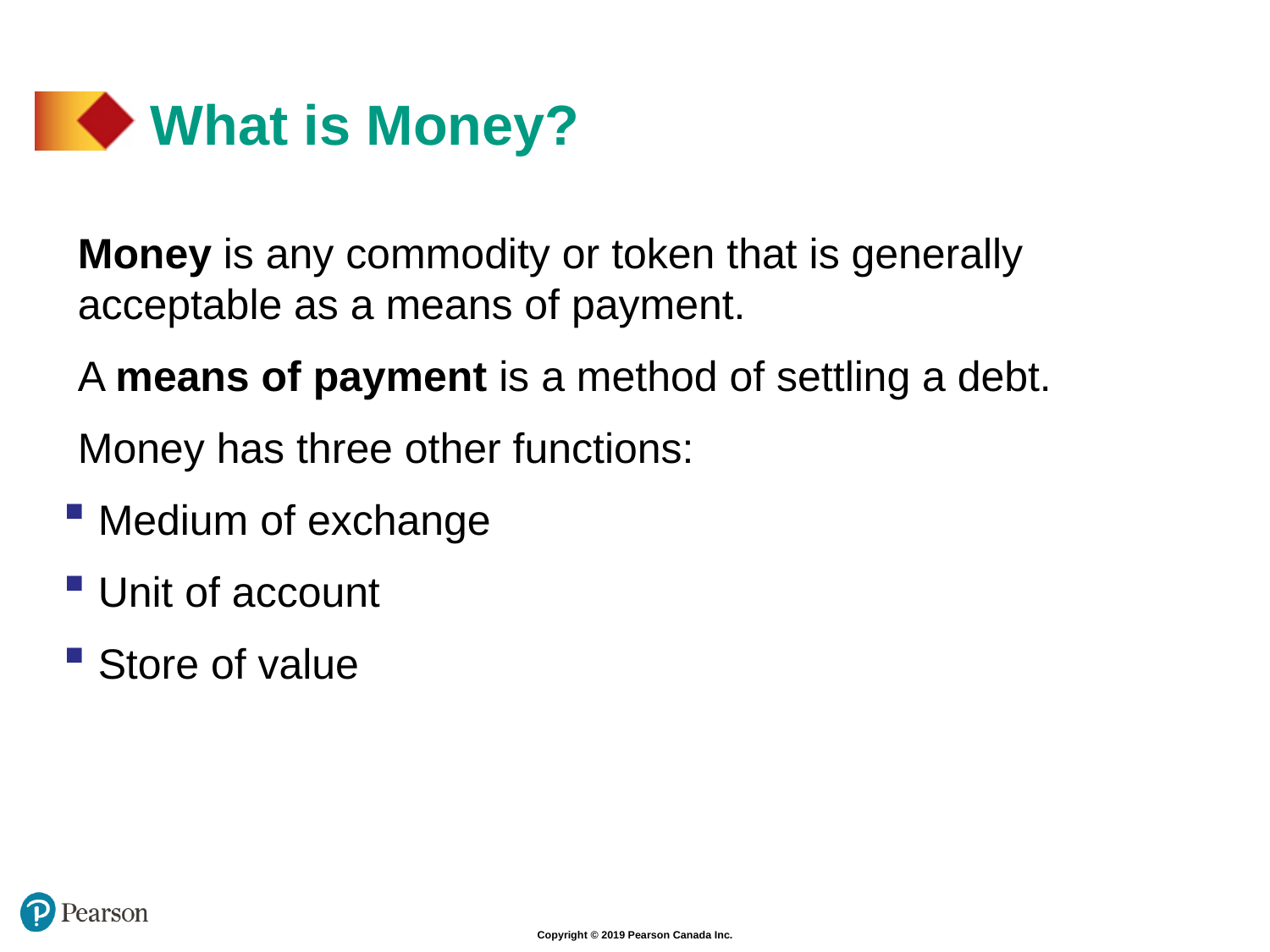

# What is Money?
Money is any commodity or token that is generally acceptable as a means of payment.
A means of payment is a method of settling a debt.
Money has three other functions:
 Medium of exchange
 Unit of account
 Store of value